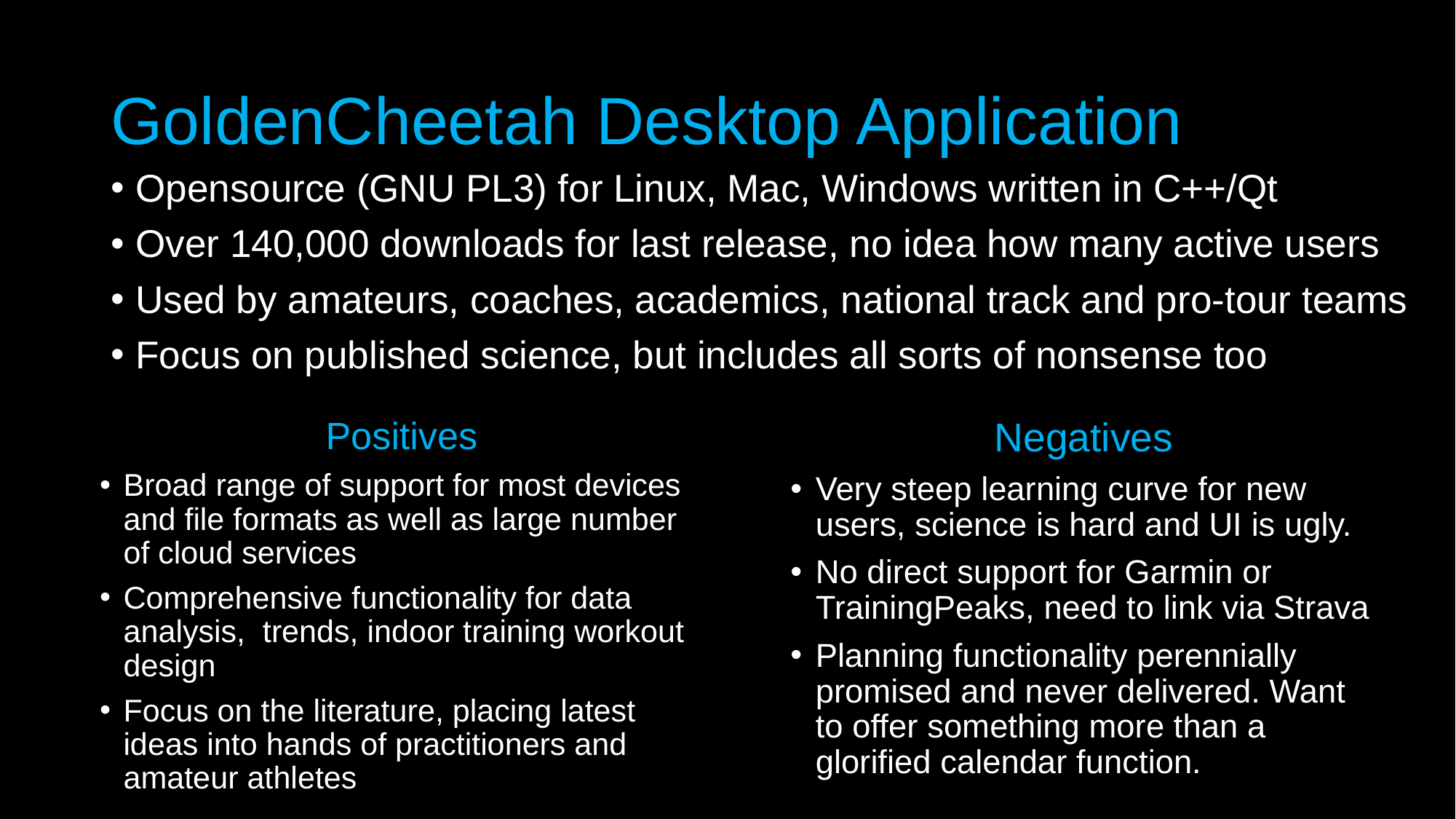

# GoldenCheetah Desktop Application
Opensource (GNU PL3) for Linux, Mac, Windows written in C++/Qt
Over 140,000 downloads for last release, no idea how many active users
Used by amateurs, coaches, academics, national track and pro-tour teams
Focus on published science, but includes all sorts of nonsense too
Positives
Broad range of support for most devices and file formats as well as large number of cloud services
Comprehensive functionality for data analysis,  trends, indoor training workout design
Focus on the literature, placing latest ideas into hands of practitioners and amateur athletes
Negatives
Very steep learning curve for new users, science is hard and UI is ugly.
No direct support for Garmin or TrainingPeaks, need to link via Strava
Planning functionality perennially promised and never delivered. Want to offer something more than a glorified calendar function.